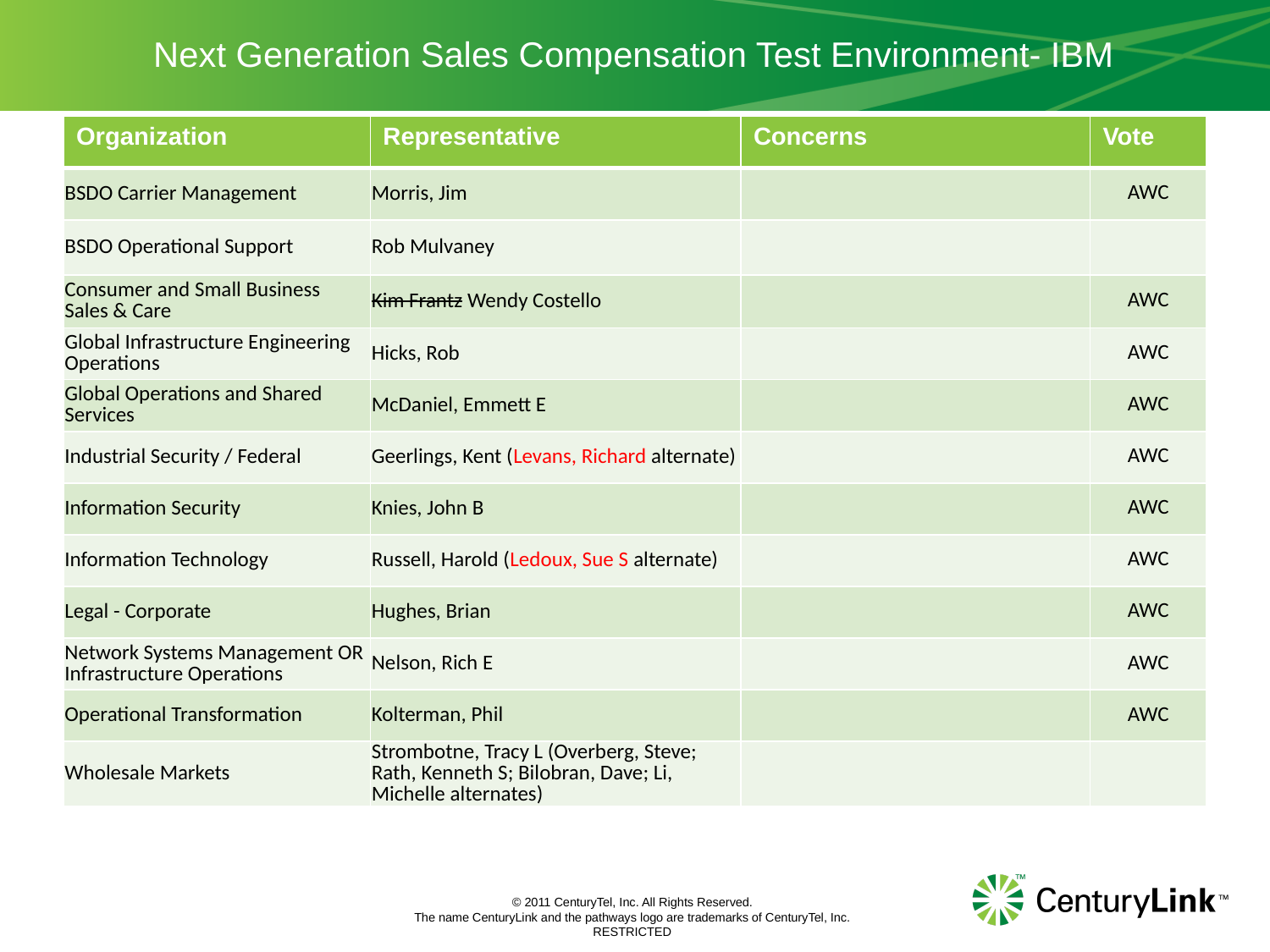

# Next Generation Sales Compensation Test Environment- IBM
| Organization | Representative | Concerns | Vote |
| --- | --- | --- | --- |
| BSDO Carrier Management | Morris, Jim |  | AWC |
| BSDO Operational Support | Rob Mulvaney |  |  |
| Consumer and Small Business Sales & Care | Kim Frantz Wendy Costello |  | AWC |
| Global Infrastructure Engineering Operations | Hicks, Rob |  | AWC |
| Global Operations and Shared Services | McDaniel, Emmett E |  | AWC |
| Industrial Security / Federal | Geerlings, Kent (Levans, Richard alternate) |  | AWC |
| Information Security | Knies, John B |  | AWC |
| Information Technology | Russell, Harold (Ledoux, Sue S alternate) |  | AWC |
| Legal - Corporate | Hughes, Brian |  | AWC |
| Network Systems Management OR Infrastructure Operations | Nelson, Rich E |  | AWC |
| Operational Transformation | Kolterman, Phil |  | AWC |
| Wholesale Markets | Strombotne, Tracy L (Overberg, Steve; Rath, Kenneth S; Bilobran, Dave; Li, Michelle alternates) |  |  |